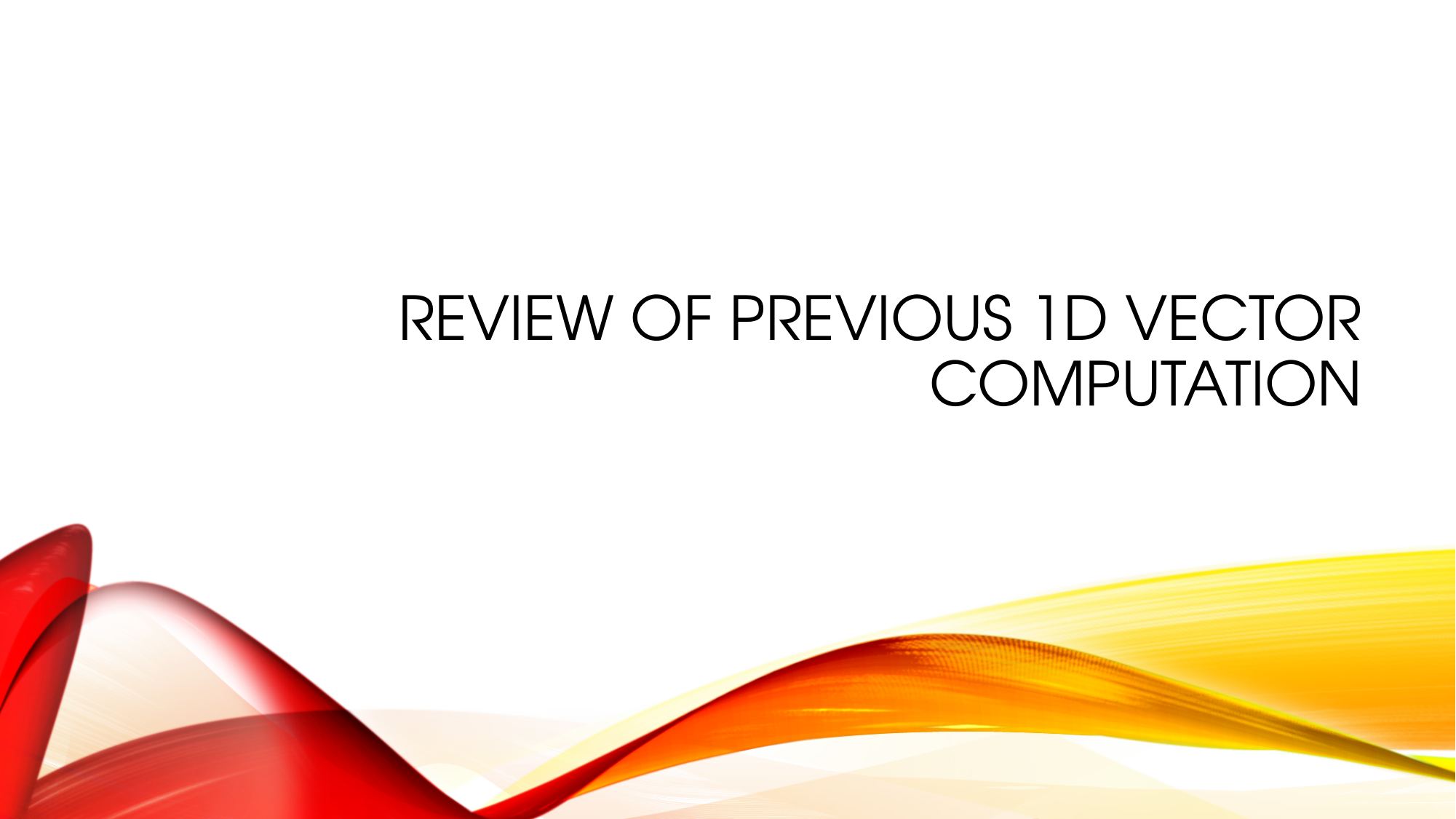

# REVIEW OF PREVIOUS 1D VECTOR COMPUTATION